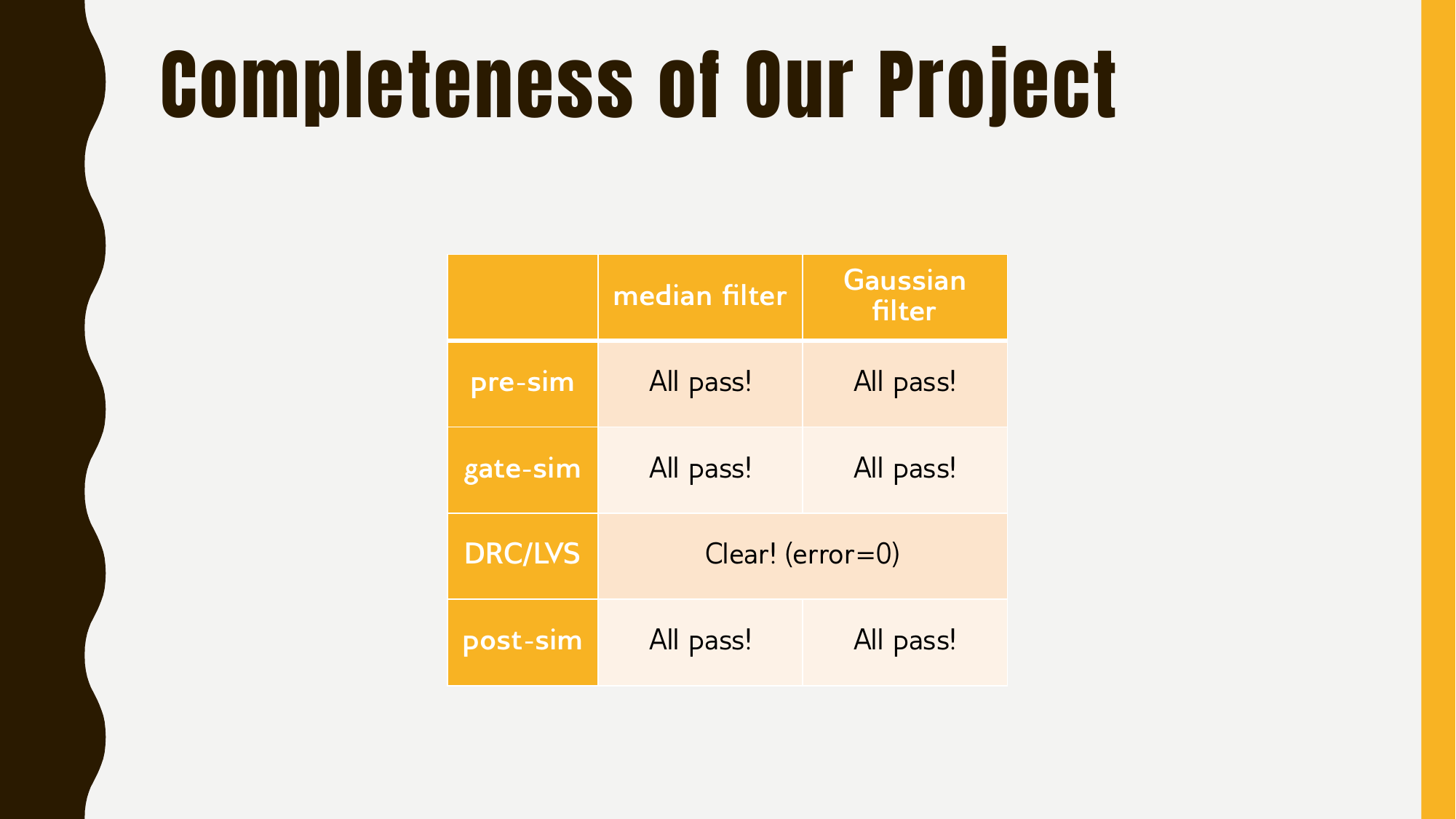

# Completeness of Our Project
|  | median filter | Gaussian filter |
| --- | --- | --- |
| pre-sim | All pass! | All pass! |
| gate-sim | All pass! | All pass! |
| DRC/LVS | Clear! (error=0) |  |
| post-sim | All pass! | All pass! |